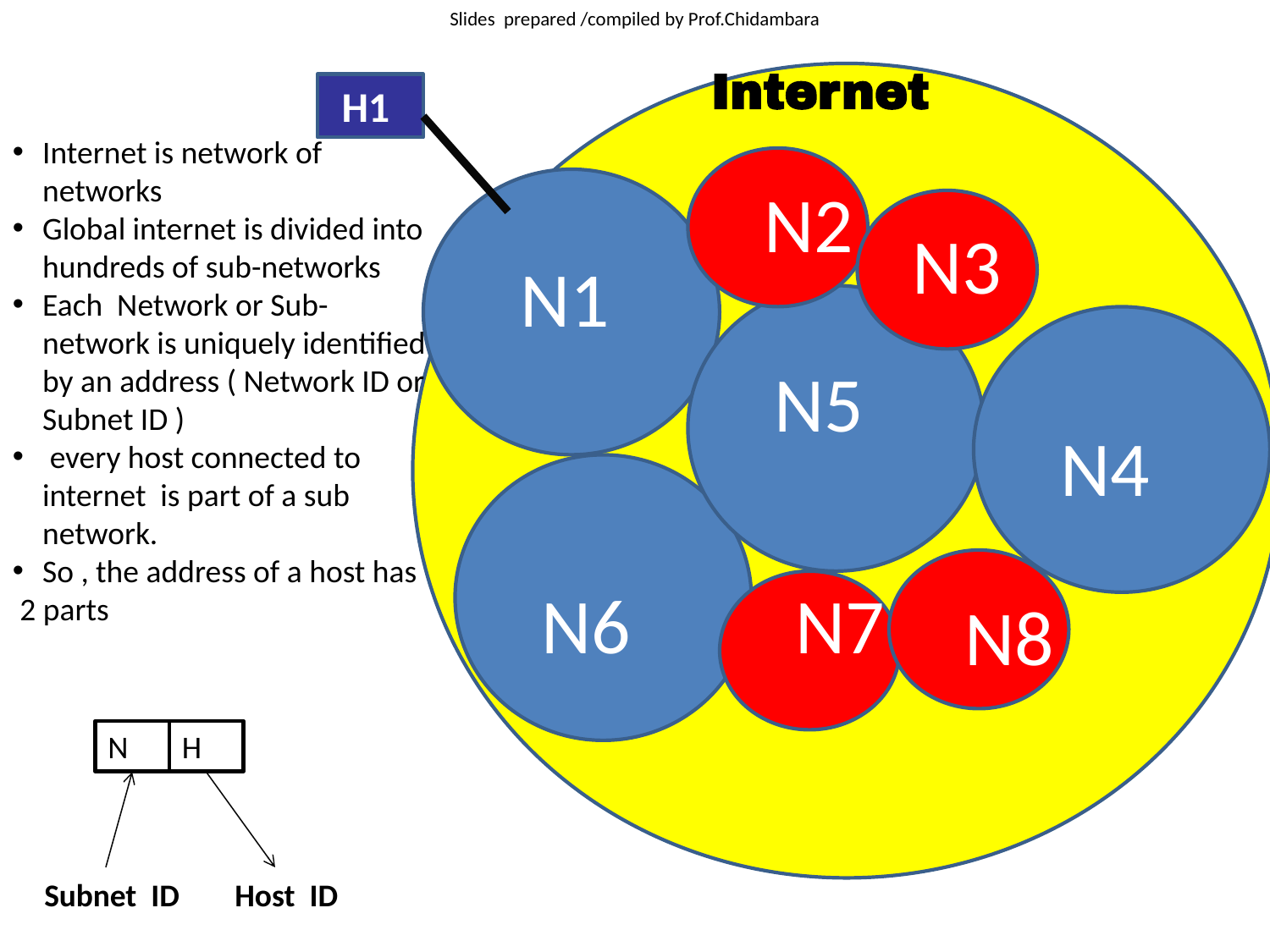

Internet

H1

Internet is network of networks
Global internet is divided into hundreds of sub-networks
Each  Network or Sub-network is uniquely identified by an address ( Network ID or Subnet ID )
 every host connected to internet  is part of a sub network.
So , the address of a host has
 2 parts

N2

N3
N1

N5
N4

N6
N7

N8
N
H

Subnet  ID
Host  ID